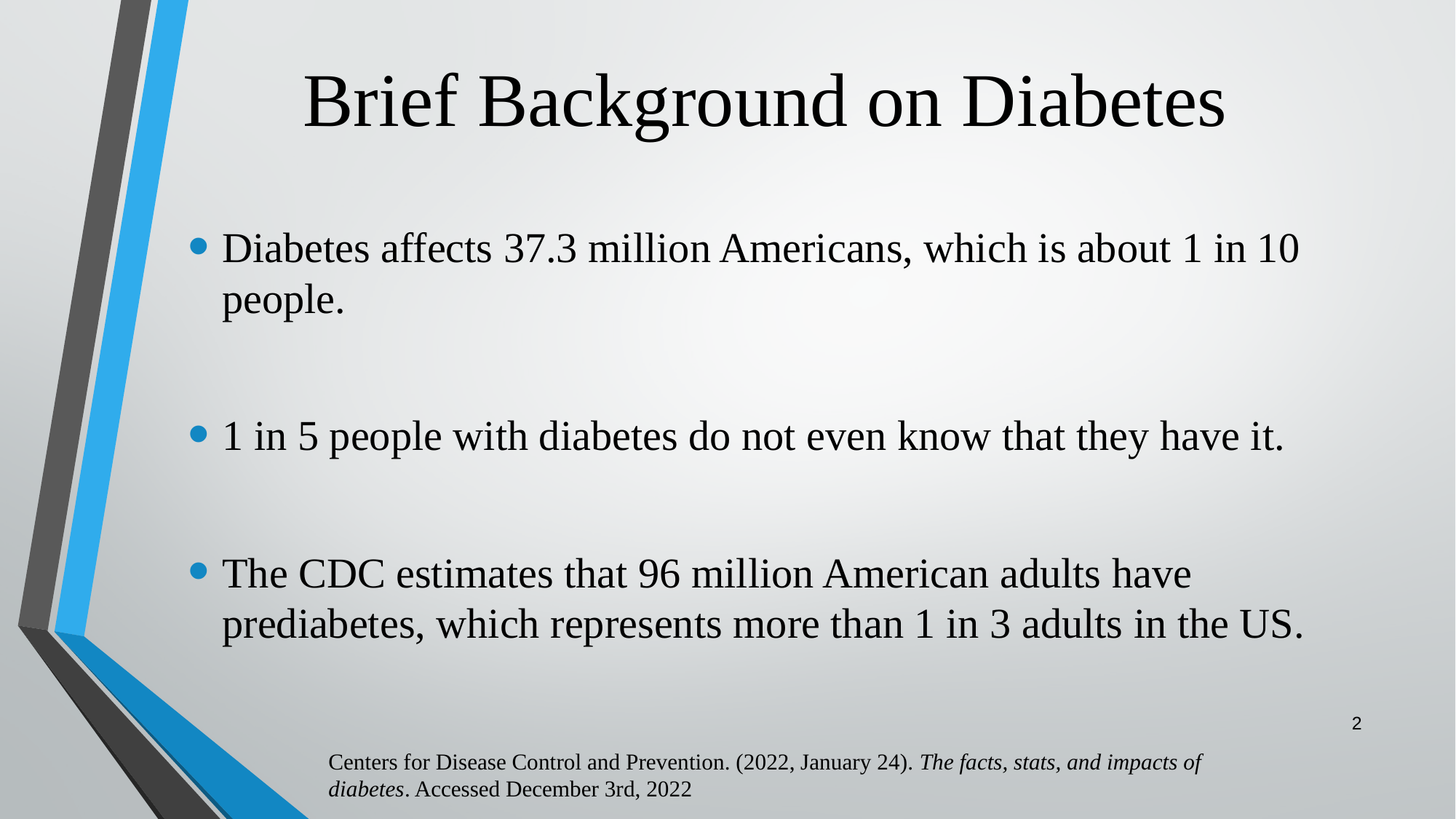

# Brief Background on Diabetes
Diabetes affects 37.3 million Americans, which is about 1 in 10 people.

1 in 5 people with diabetes do not even know that they have it.

The CDC estimates that 96 million American adults have prediabetes, which represents more than 1 in 3 adults in the US.
2
Centers for Disease Control and Prevention. (2022, January 24). The facts, stats, and impacts of diabetes. Accessed December 3rd, 2022